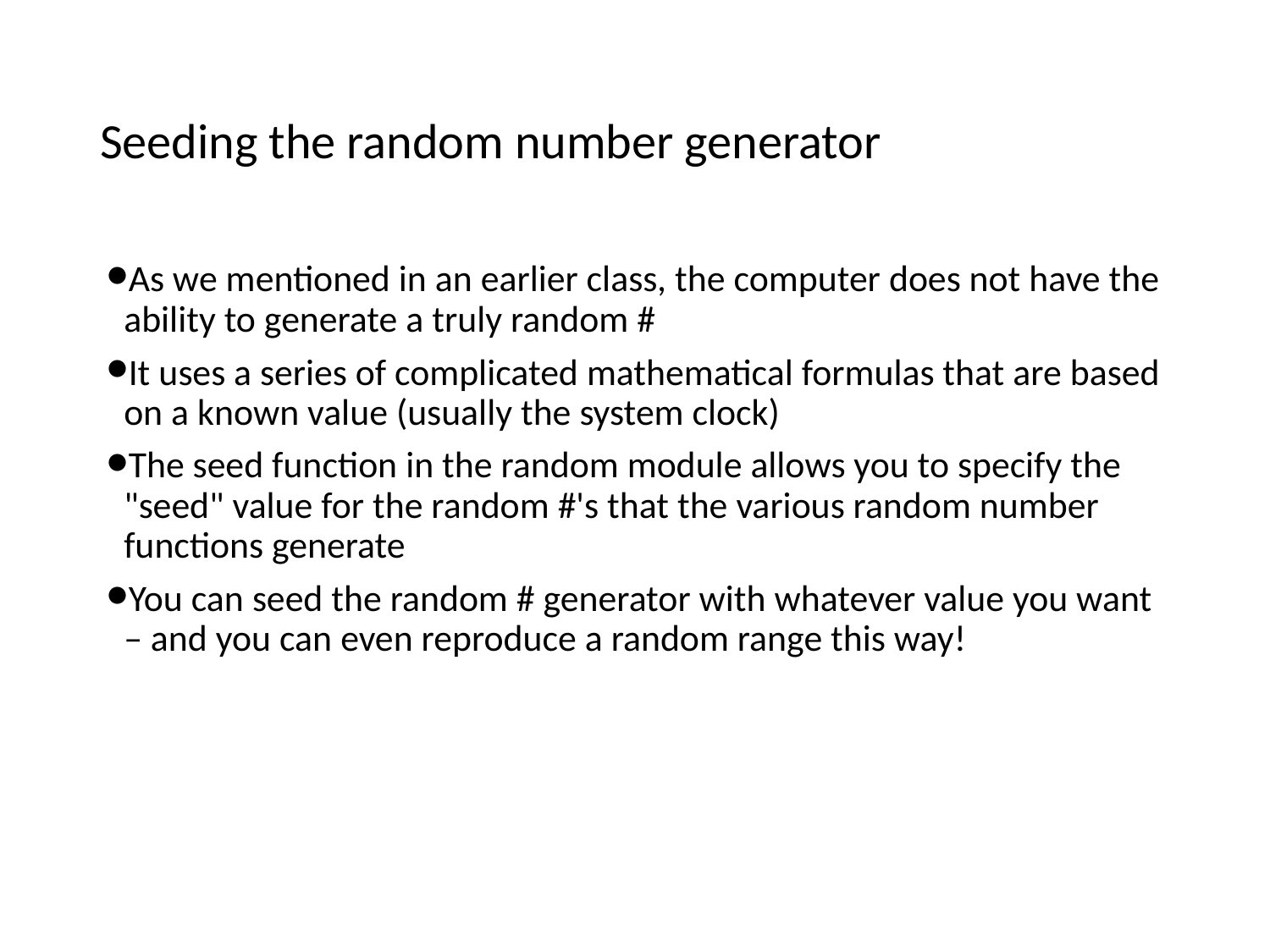

# Seeding the random number generator
As we mentioned in an earlier class, the computer does not have the ability to generate a truly random #
It uses a series of complicated mathematical formulas that are based on a known value (usually the system clock)
The seed function in the random module allows you to specify the "seed" value for the random #'s that the various random number functions generate
You can seed the random # generator with whatever value you want – and you can even reproduce a random range this way!